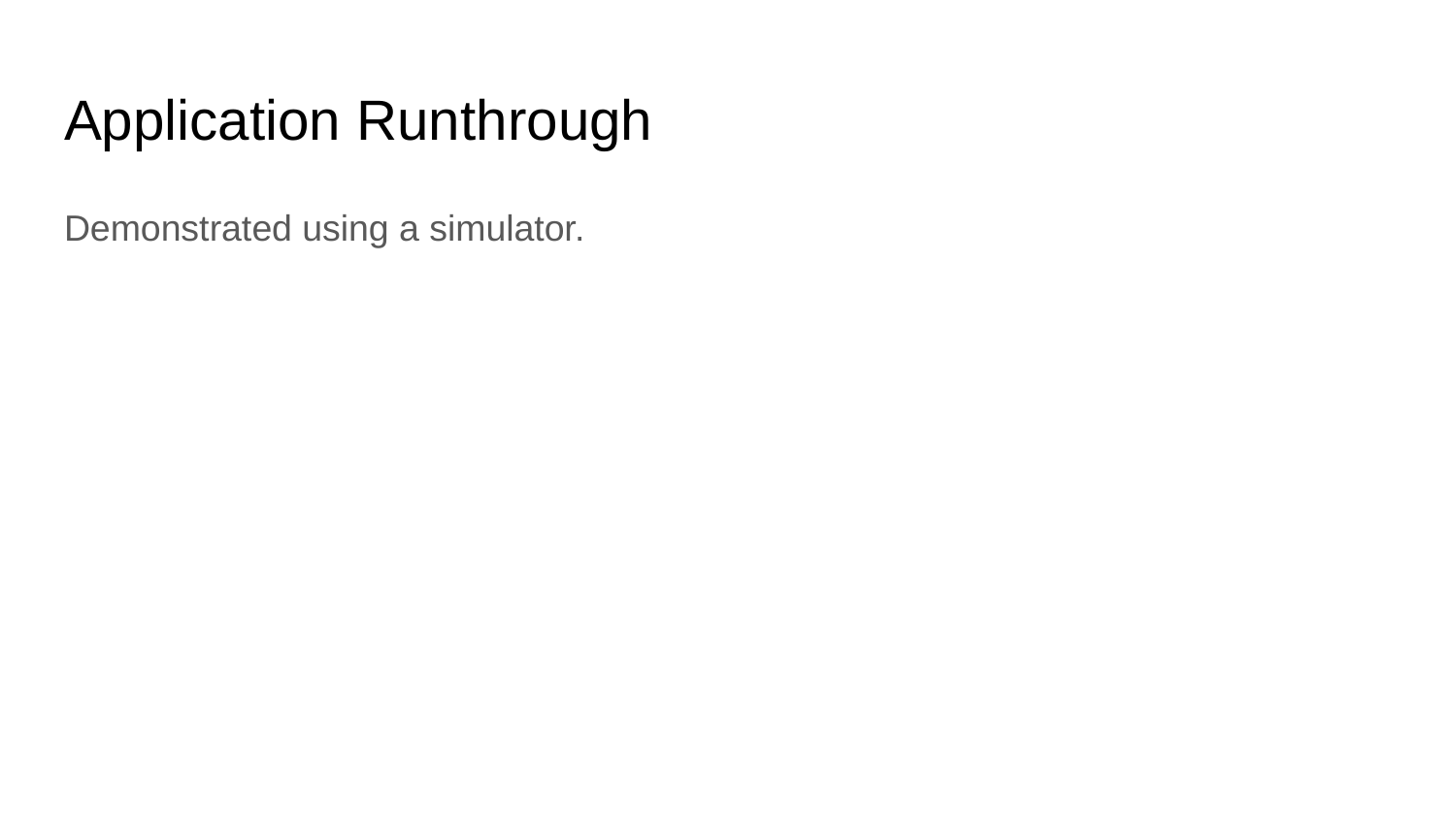

# Application Runthrough
Demonstrated using a simulator.